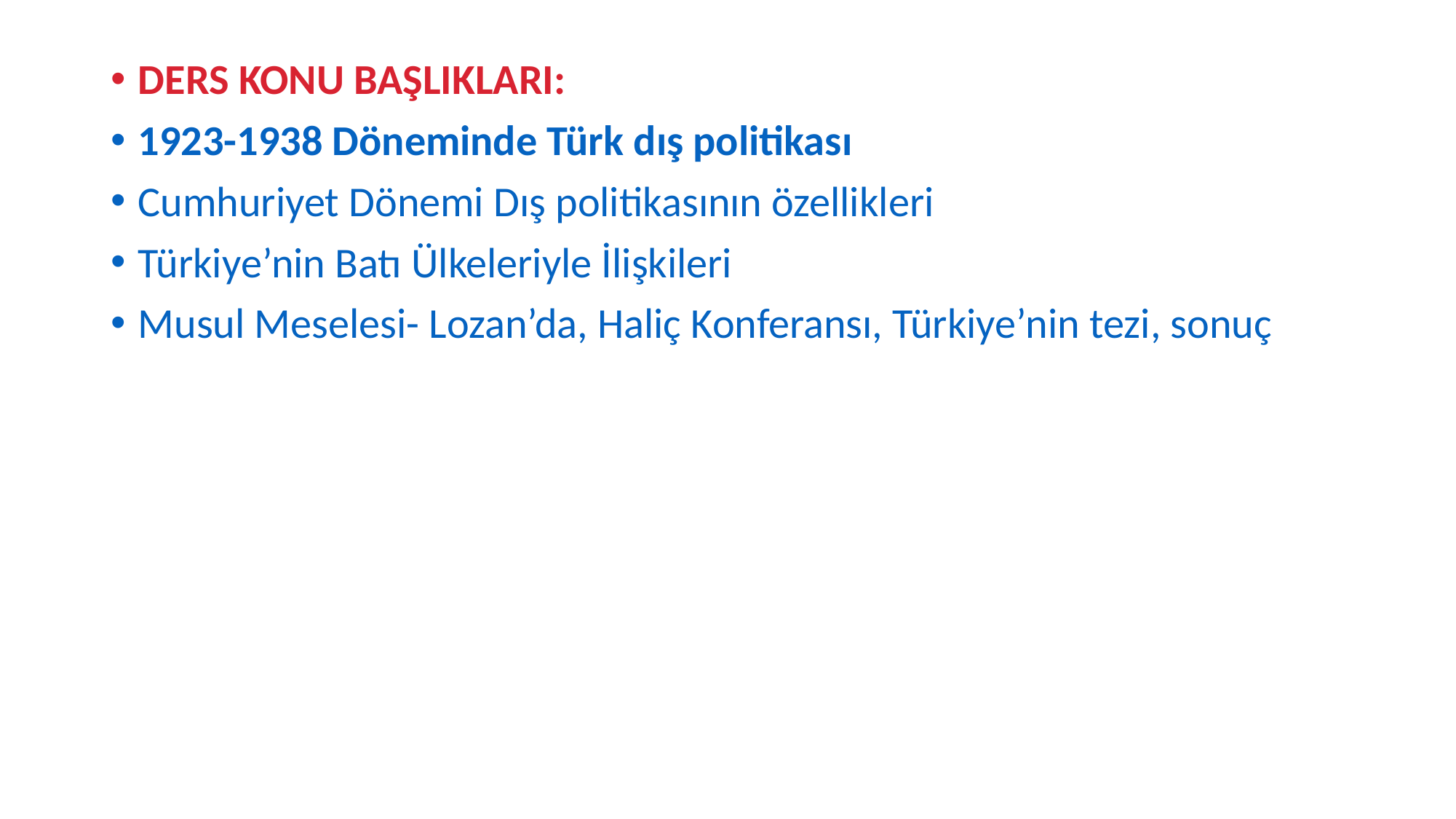

DERS KONU BAŞLIKLARI:
1923-1938 Döneminde Türk dış politikası
Cumhuriyet Dönemi Dış politikasının özellikleri
Türkiye’nin Batı Ülkeleriyle İlişkileri
Musul Meselesi- Lozan’da, Haliç Konferansı, Türkiye’nin tezi, sonuç